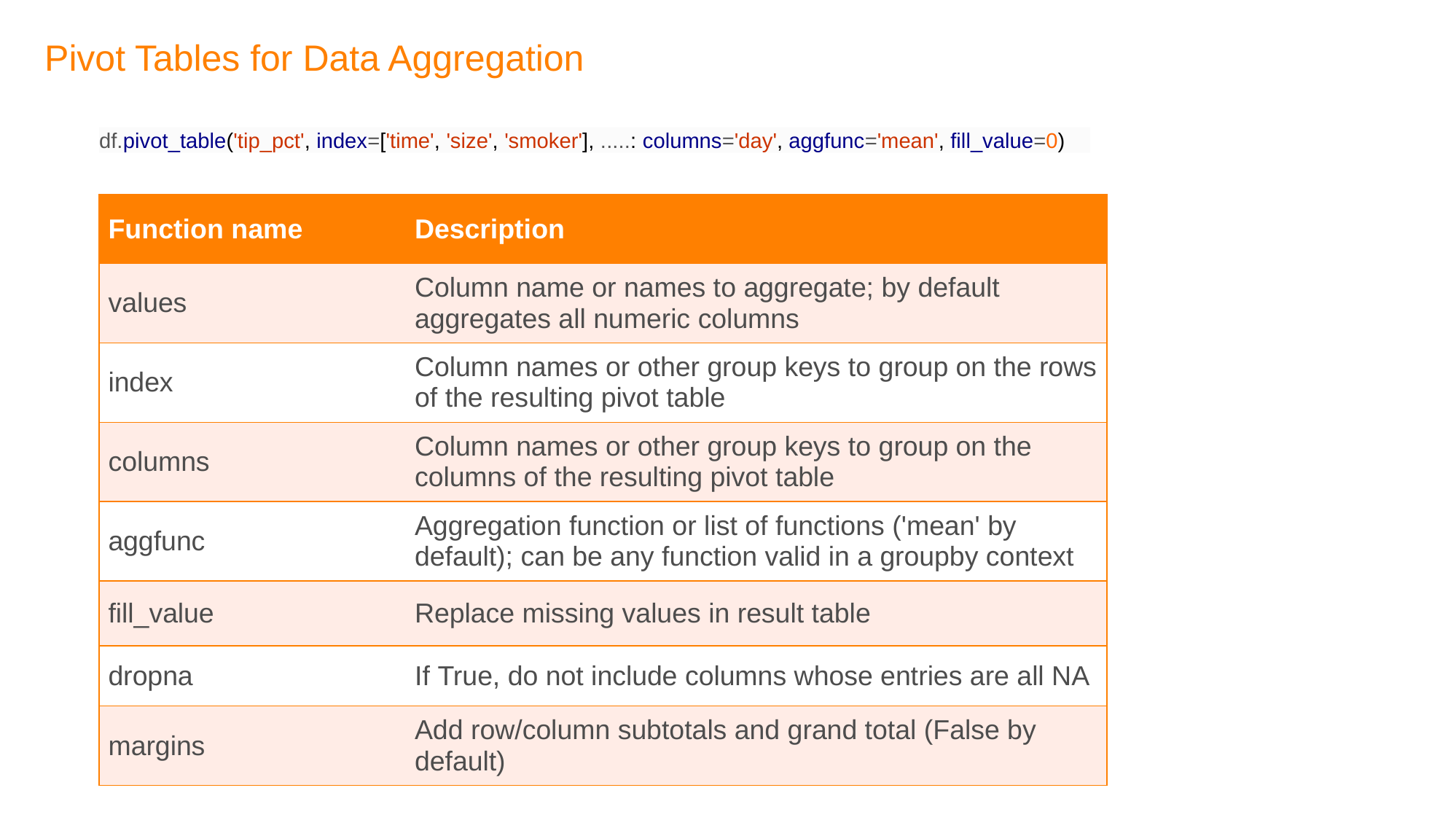

# Pivot Tables for Data Aggregation
df.pivot_table('tip_pct', index=['time', 'size', 'smoker'], .....: columns='day', aggfunc='mean', fill_value=0)
| Function name | Description |
| --- | --- |
| values | Column name or names to aggregate; by default aggregates all numeric columns |
| index | Column names or other group keys to group on the rows of the resulting pivot table |
| columns | Column names or other group keys to group on the columns of the resulting pivot table |
| aggfunc | Aggregation function or list of functions ('mean' by default); can be any function valid in a groupby context |
| fill\_value | Replace missing values in result table |
| dropna | If True, do not include columns whose entries are all NA |
| margins | Add row/column subtotals and grand total (False by default) |
8